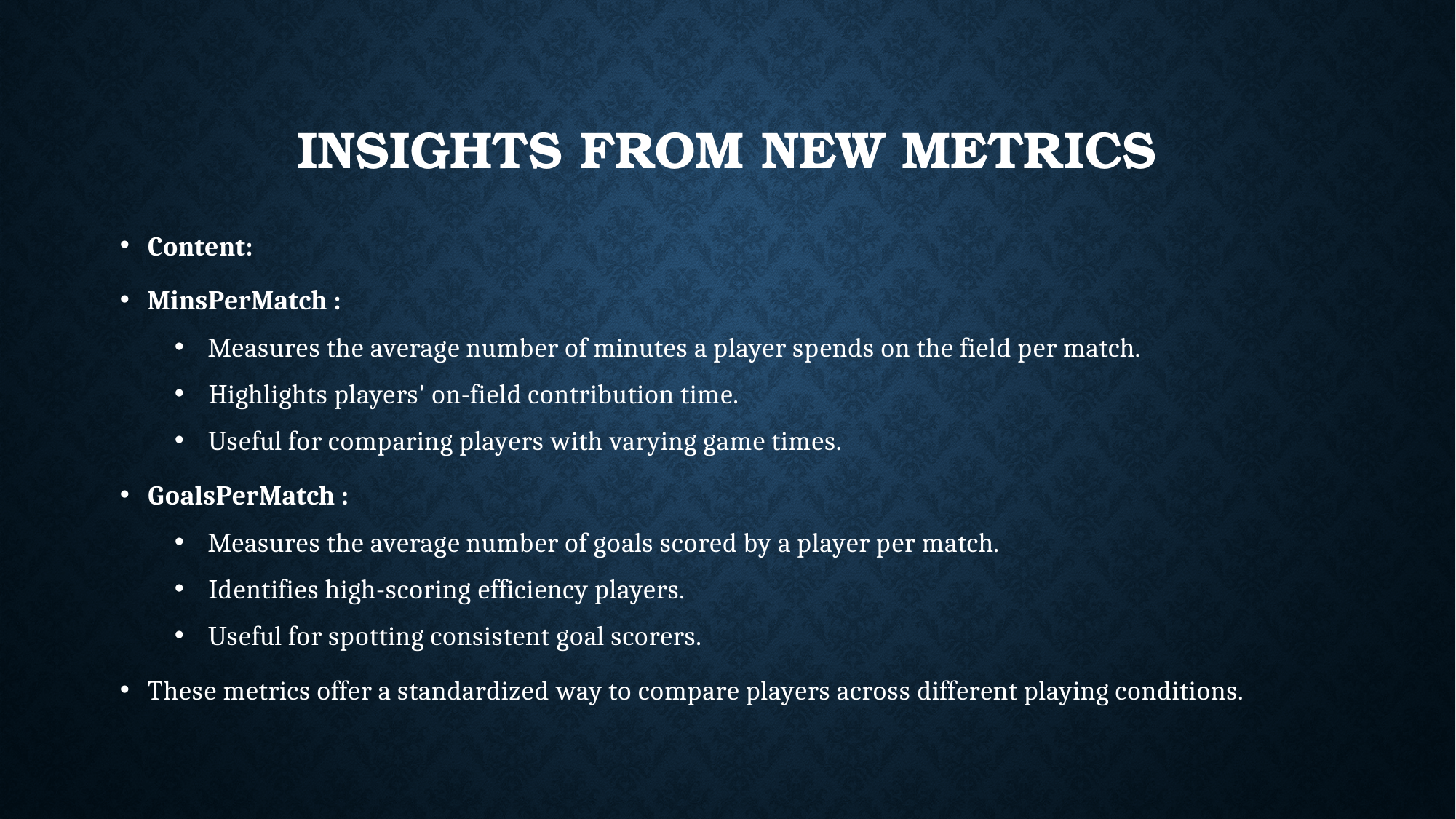

# Insights from New Metrics
Content:
MinsPerMatch :
Measures the average number of minutes a player spends on the field per match.
Highlights players' on-field contribution time.
Useful for comparing players with varying game times.
GoalsPerMatch :
Measures the average number of goals scored by a player per match.
Identifies high-scoring efficiency players.
Useful for spotting consistent goal scorers.
These metrics offer a standardized way to compare players across different playing conditions.